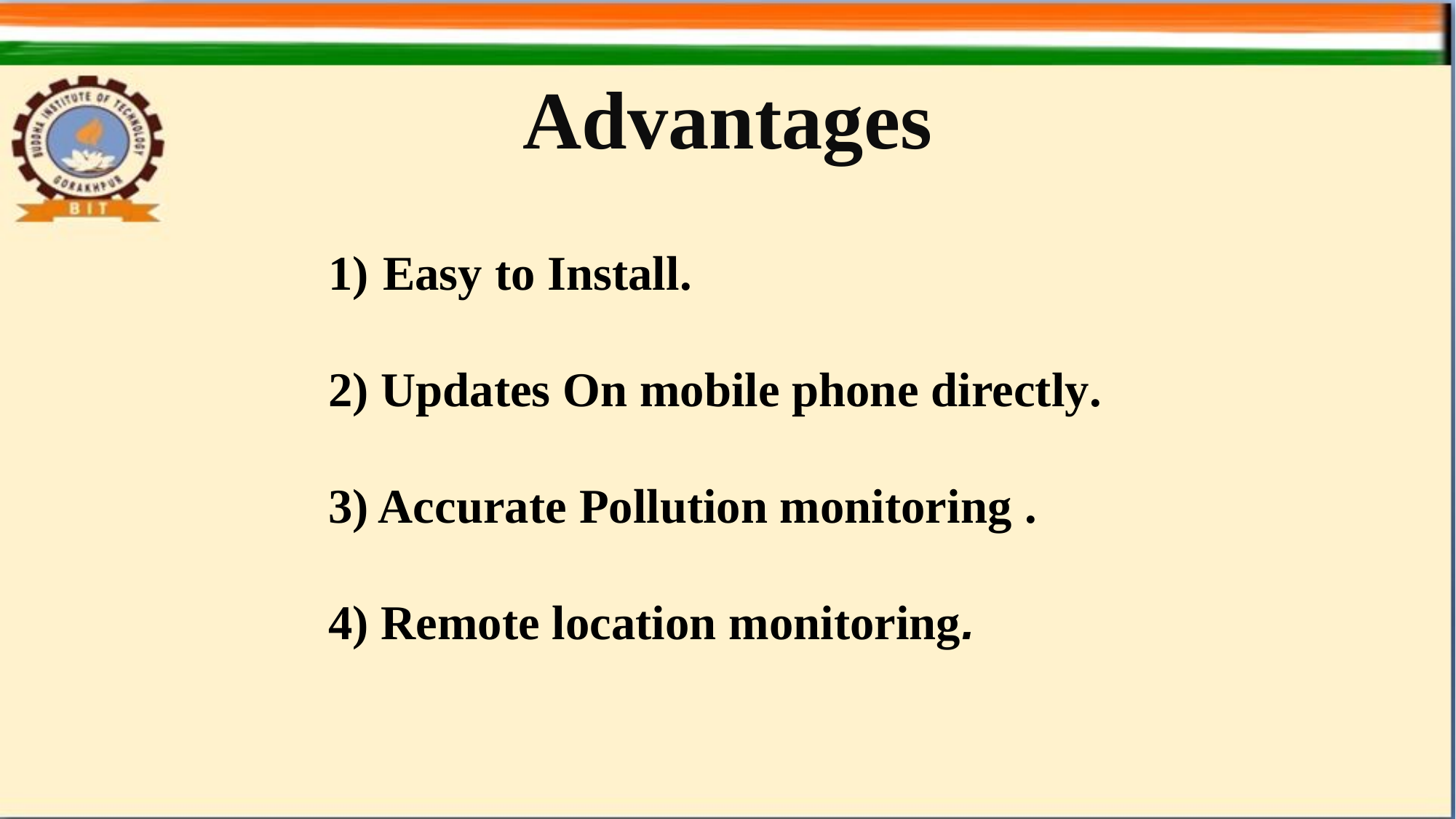

# Advantages
Easy to Install.

2) Updates On mobile phone directly.

3) Accurate Pollution monitoring .

4) Remote location monitoring.